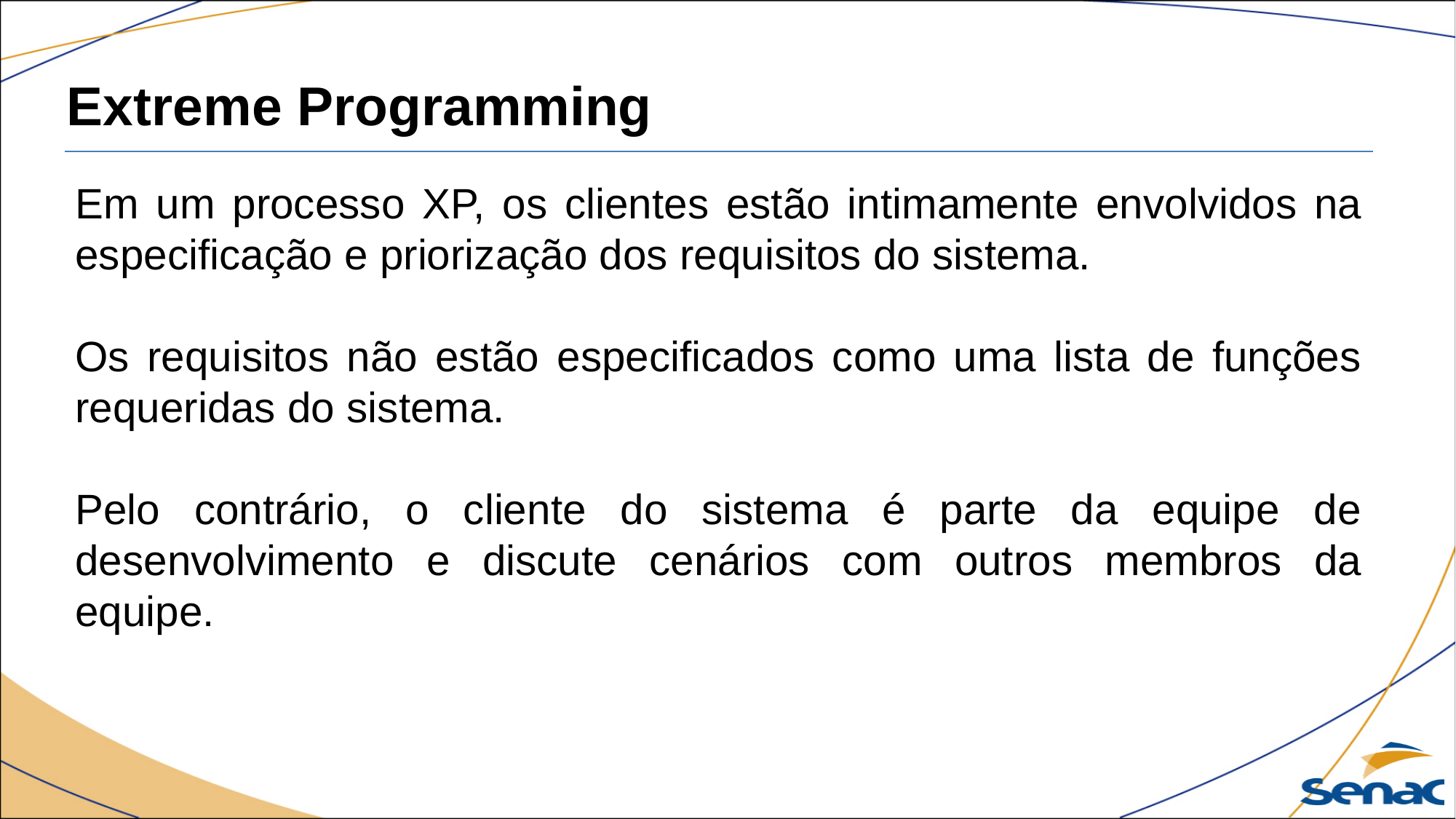

Extreme Programming
Em um processo XP, os clientes estão intimamente envolvidos na especificação e priorização dos requisitos do sistema.

Os requisitos não estão especificados como uma lista de funções requeridas do sistema.

Pelo contrário, o cliente do sistema é parte da equipe de desenvolvimento e discute cenários com outros membros da equipe.